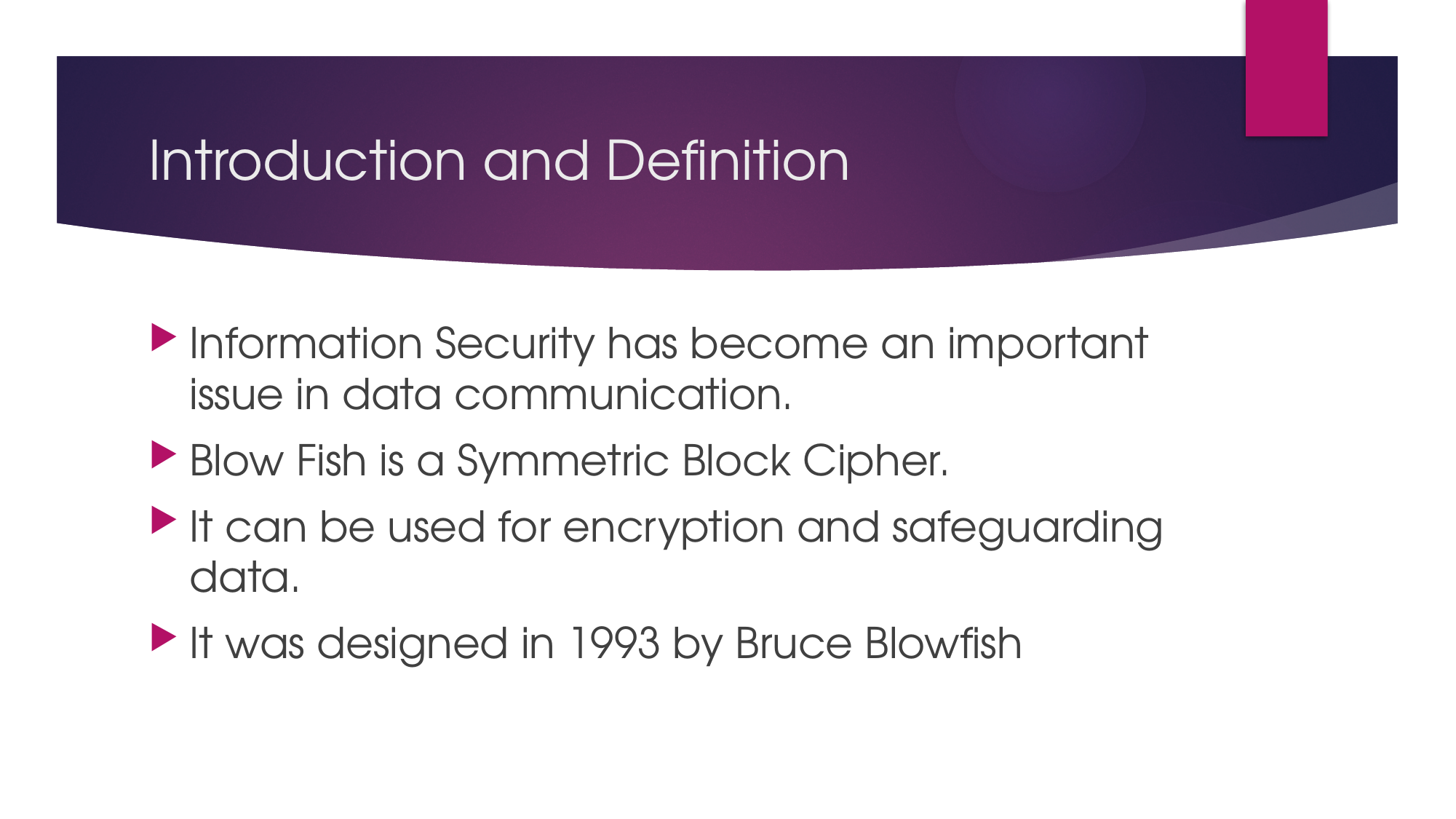

# Introduction and Definition
Information Security has become an important issue in data communication.
Blow Fish is a Symmetric Block Cipher.
It can be used for encryption and safeguarding data.
It was designed in 1993 by Bruce Blowfish